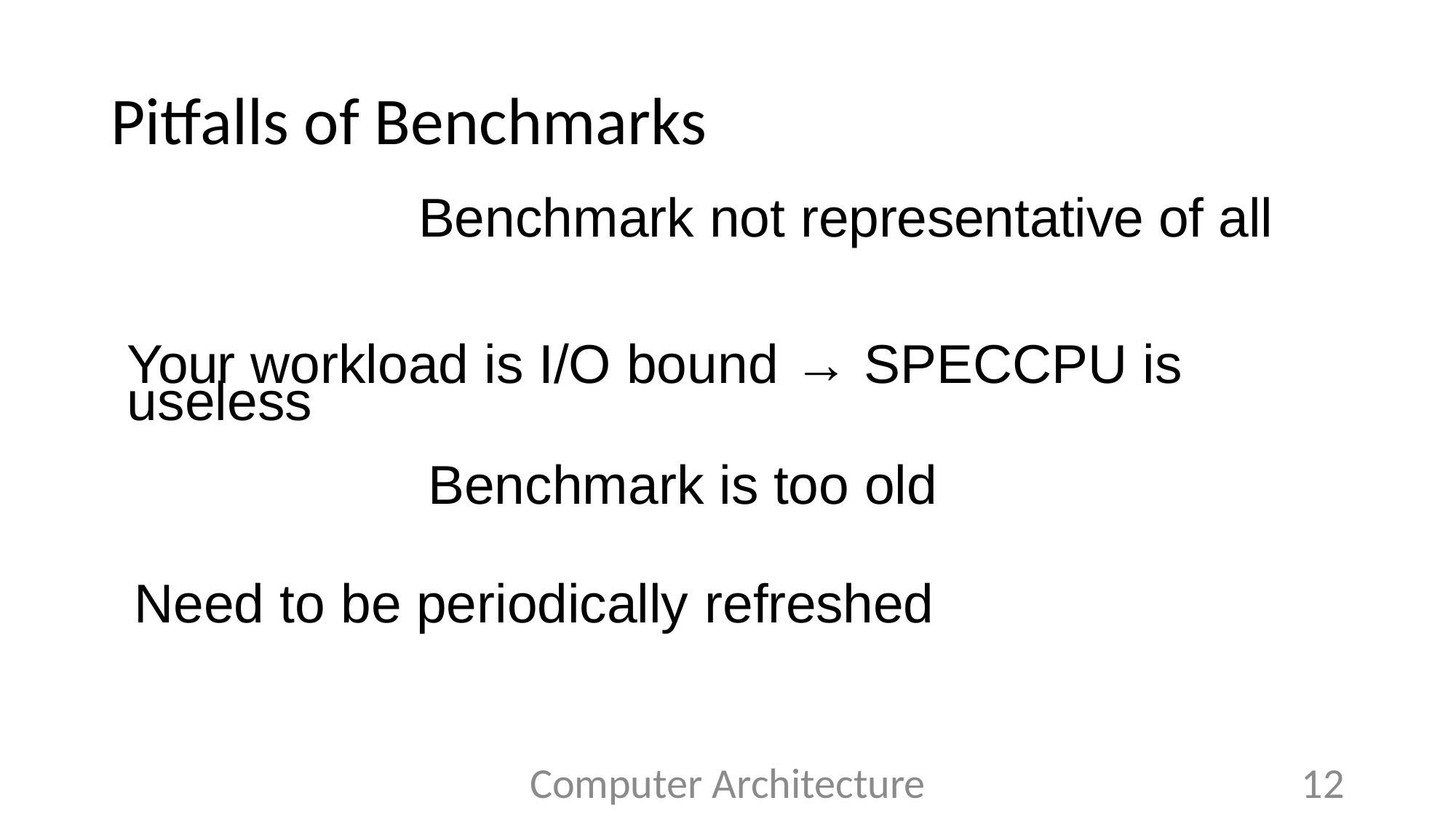

# Pitfalls of Benchmarks
Benchmark not representative of all

Your workload is I/O bound → SPECCPU is useless
Benchmark is too old
Need to be periodically refreshed
Computer Architecture
12